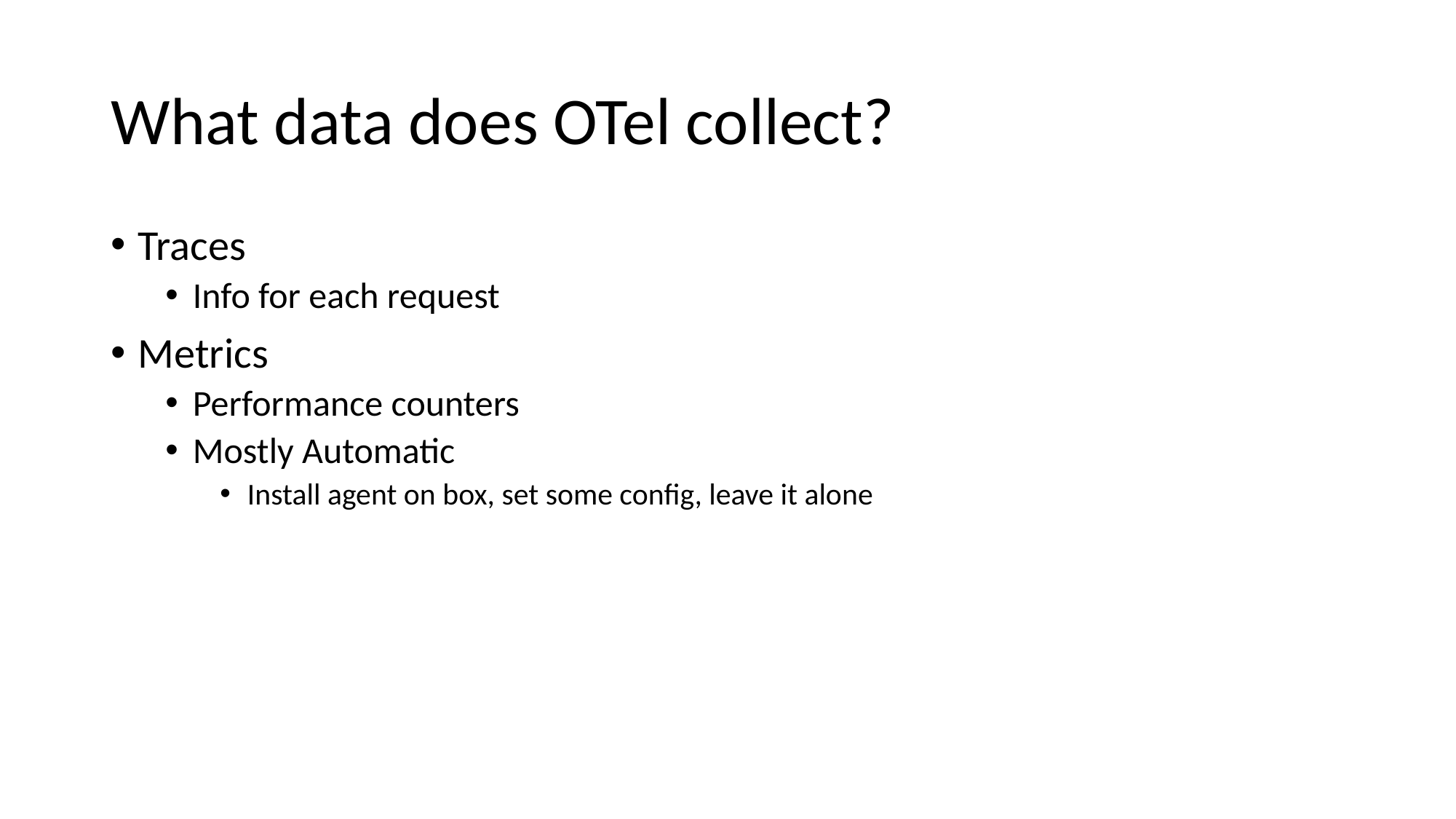

# What data does OTel collect?
Traces
Info for each request
Metrics
Performance counters
Mostly Automatic
Install agent on box, set some config, leave it alone